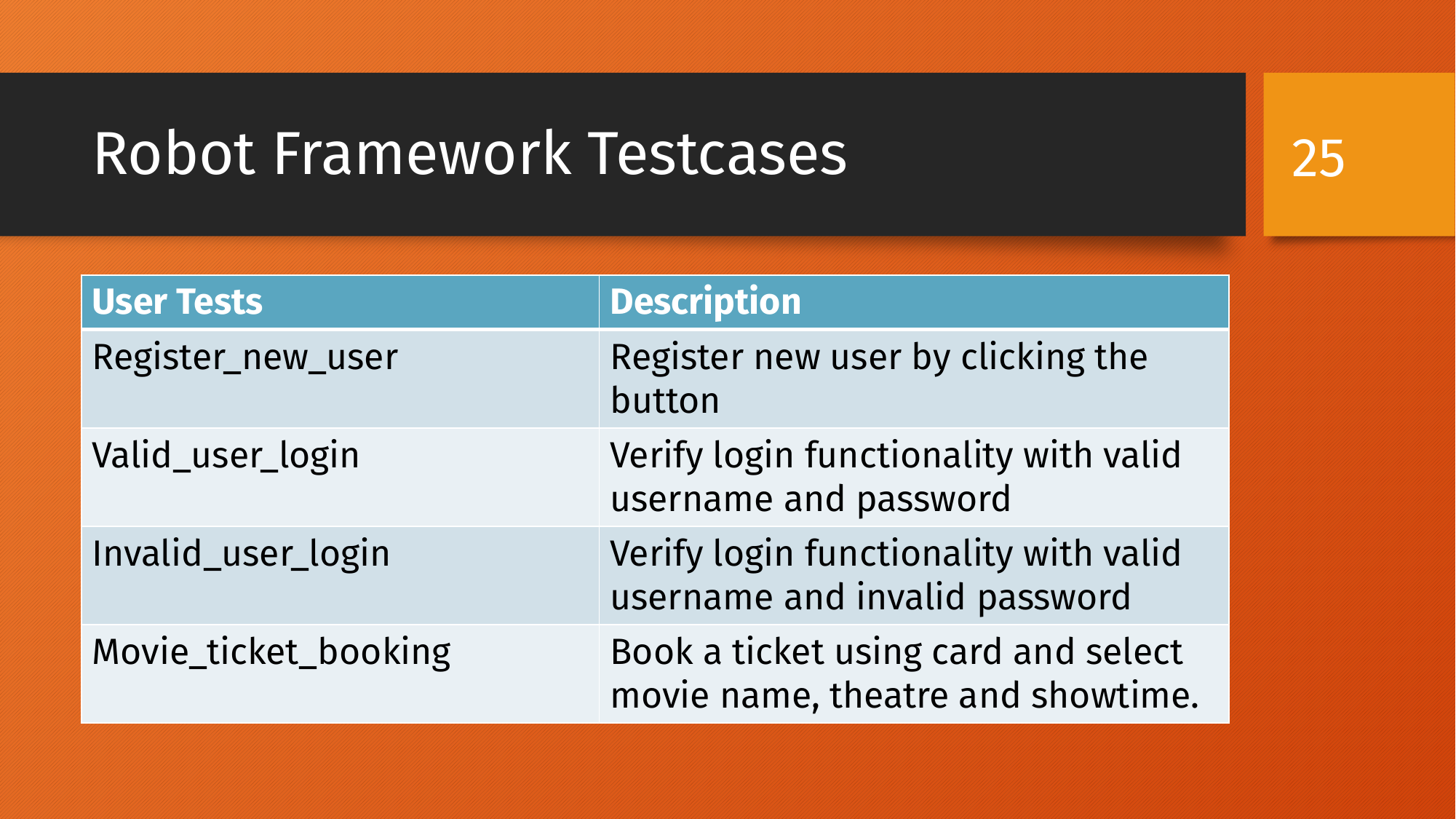

25
# Robot Framework Testcases
| User Tests | Description |
| --- | --- |
| Register\_new\_user | Register new user by clicking the button |
| Valid\_user\_login | Verify login functionality with valid username and password |
| Invalid\_user\_login | Verify login functionality with valid username and invalid password |
| Movie\_ticket\_booking | Book a ticket using card and select movie name, theatre and showtime. |